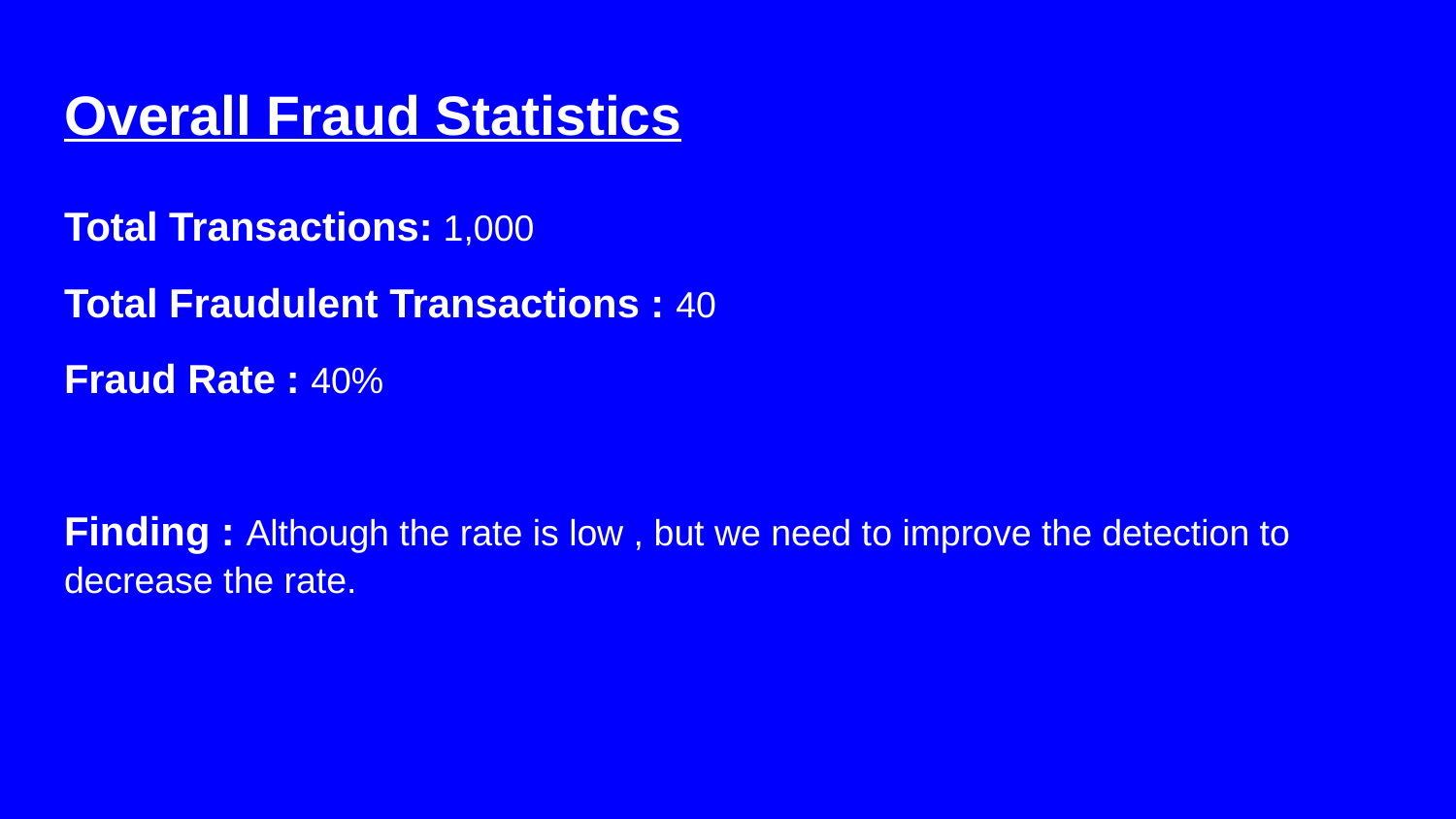

# Overall Fraud Statistics
Total Transactions: 1,000
Total Fraudulent Transactions : 40
Fraud Rate : 40%

Finding : Although the rate is low , but we need to improve the detection to decrease the rate.